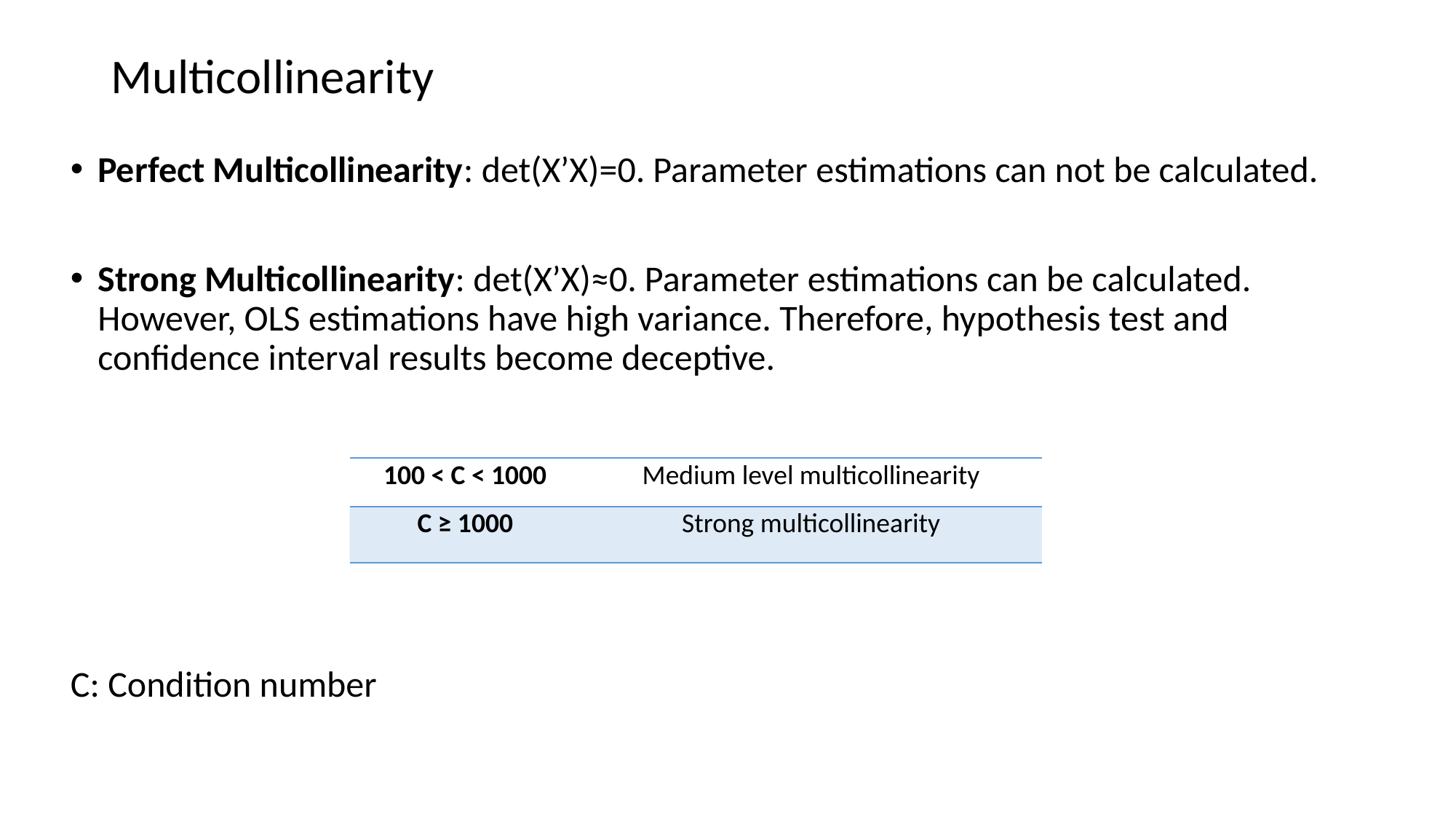

# Multicollinearity
Perfect Multicollinearity: det(X’X)=0. Parameter estimations can not be calculated.

Strong Multicollinearity: det(X’X)≈0. Parameter estimations can be calculated. However, OLS estimations have high variance. Therefore, hypothesis test and confidence interval results become deceptive.

C: Condition number

| 100 < C < 1000 | Medium level multicollinearity |
| --- | --- |
| C ≥ 1000 | Strong multicollinearity |